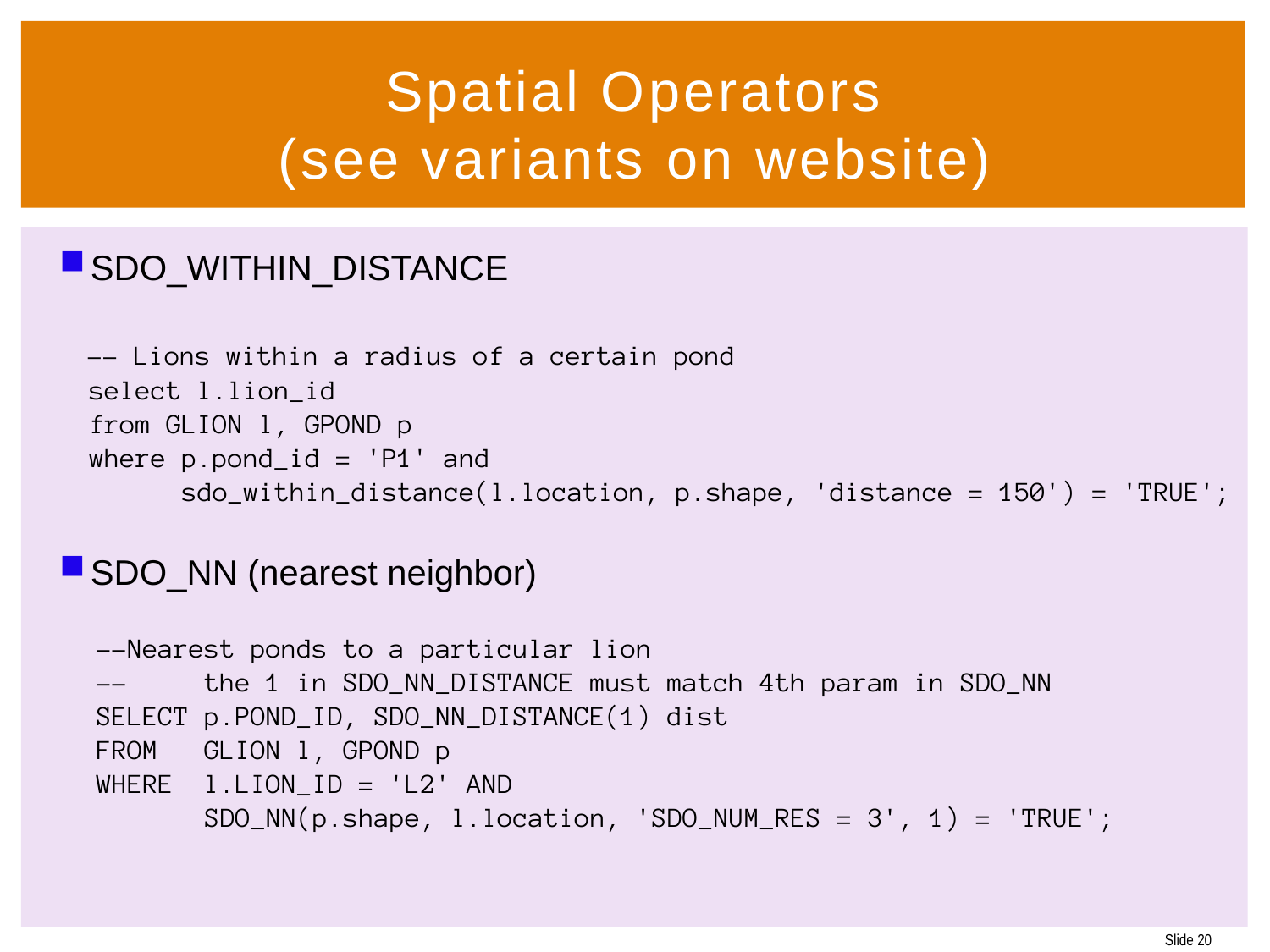

# Spatial Operators (see variants on website)
SDO_WITHIN_DISTANCE
   -- Lions within a radius of a certain pond
  select l.lion_id
  from GLION l, GPOND p
  where p.pond_id = 'P1' and
        sdo_within_distance(l.location, p.shape, 'distance = 150') = 'TRUE';
SDO_NN (nearest neighbor)
--Nearest ponds to a particular lion
--     the 1 in SDO_NN_DISTANCE must match 4th param in SDO_NN
SELECT p.POND_ID, SDO_NN_DISTANCE(1) dist
FROM   GLION l, GPOND p
WHERE  l.LION_ID = 'L2' AND
       SDO_NN(p.shape, l.location, 'SDO_NUM_RES = 3', 1) = 'TRUE';